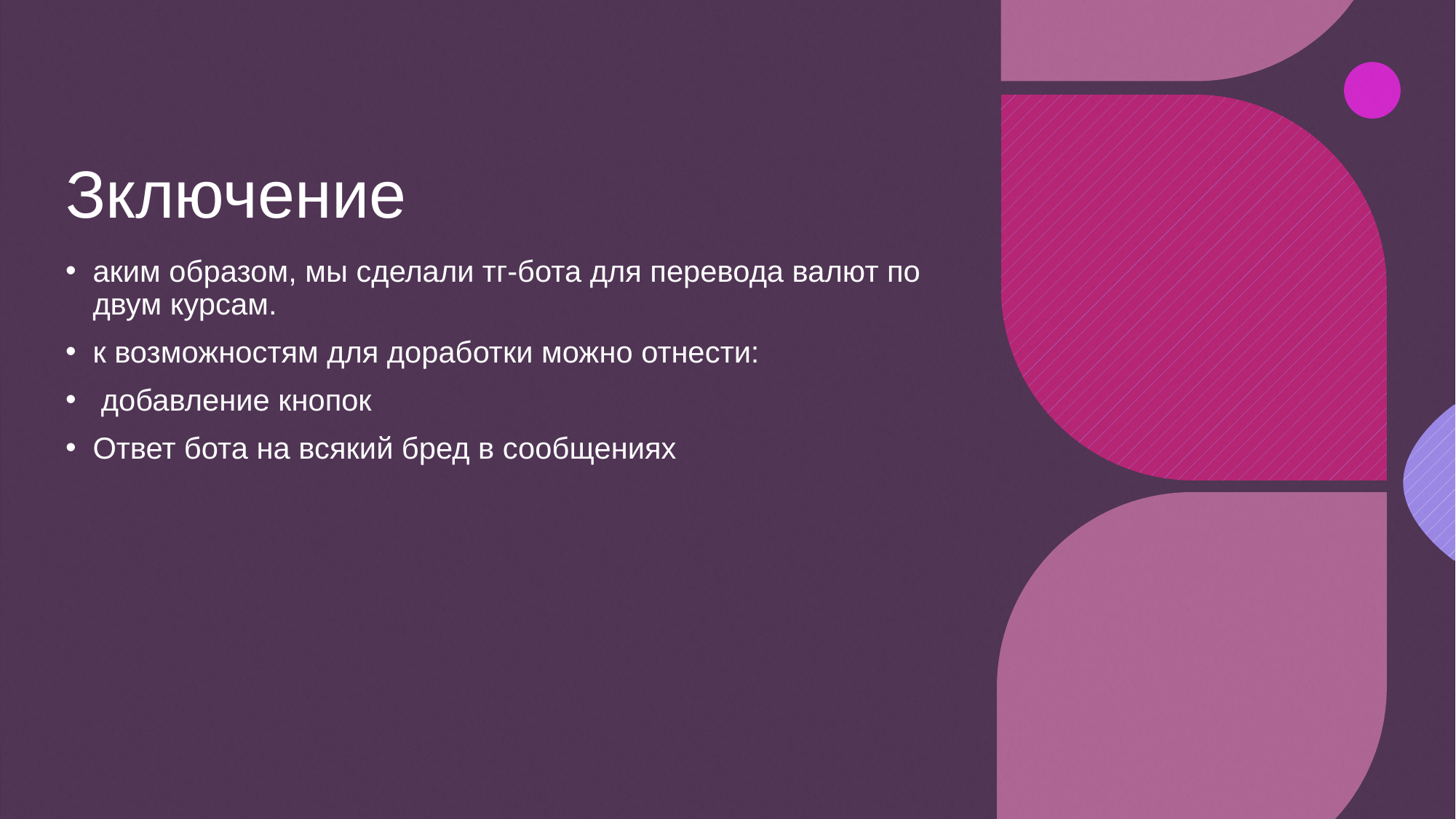

# Зключение
аким образом, мы сделали тг-бота для перевода валют по двум курсам.
к возможностям для доработки можно отнести:
 добавление кнопок
Ответ бота на всякий бред в сообщениях